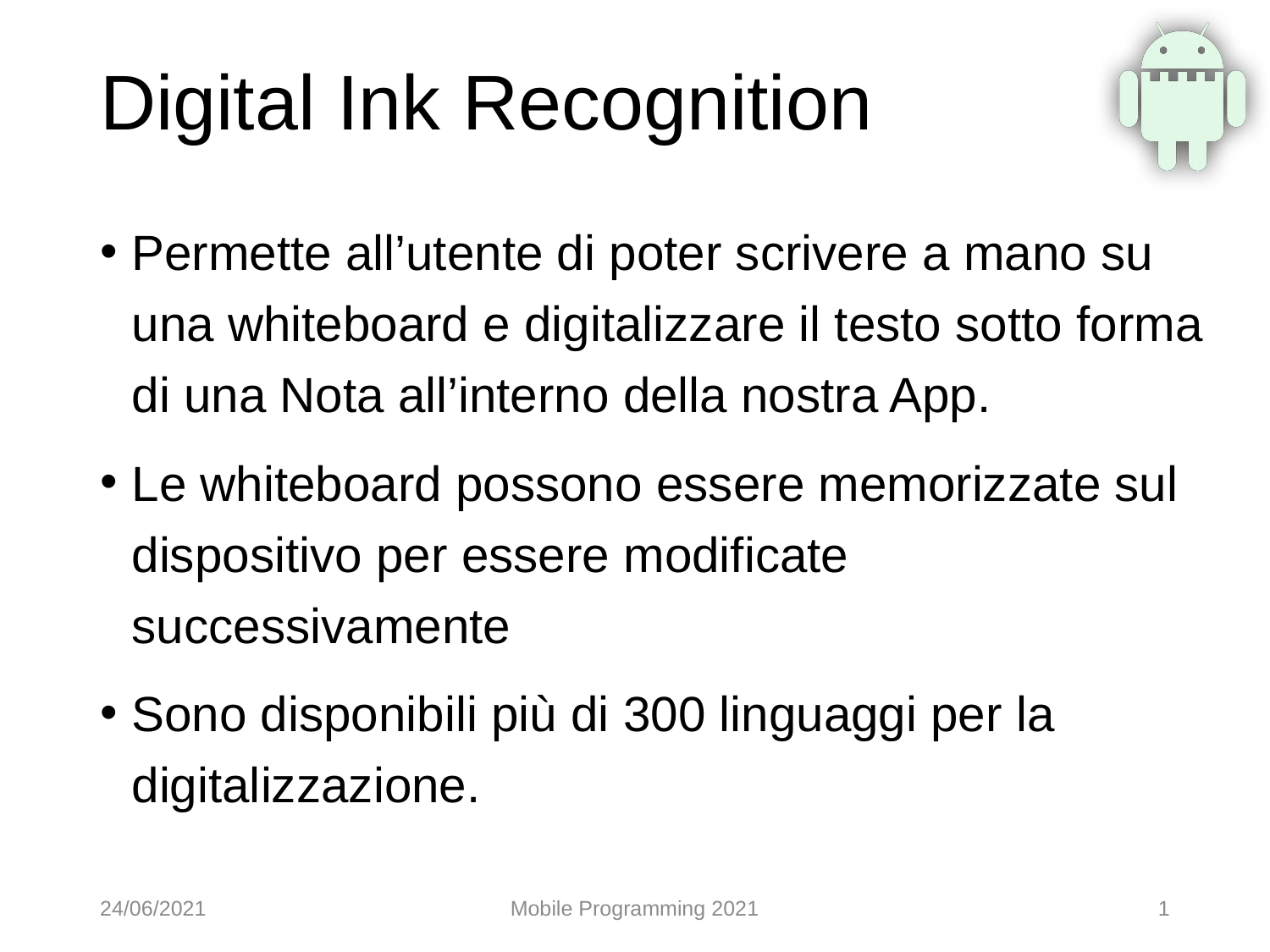

# Digital Ink Recognition
Permette all’utente di poter scrivere a mano su una whiteboard e digitalizzare il testo sotto forma di una Nota all’interno della nostra App.
Le whiteboard possono essere memorizzate sul dispositivo per essere modificate successivamente
Sono disponibili più di 300 linguaggi per la digitalizzazione.
24/06/2021
Mobile Programming 2021
1